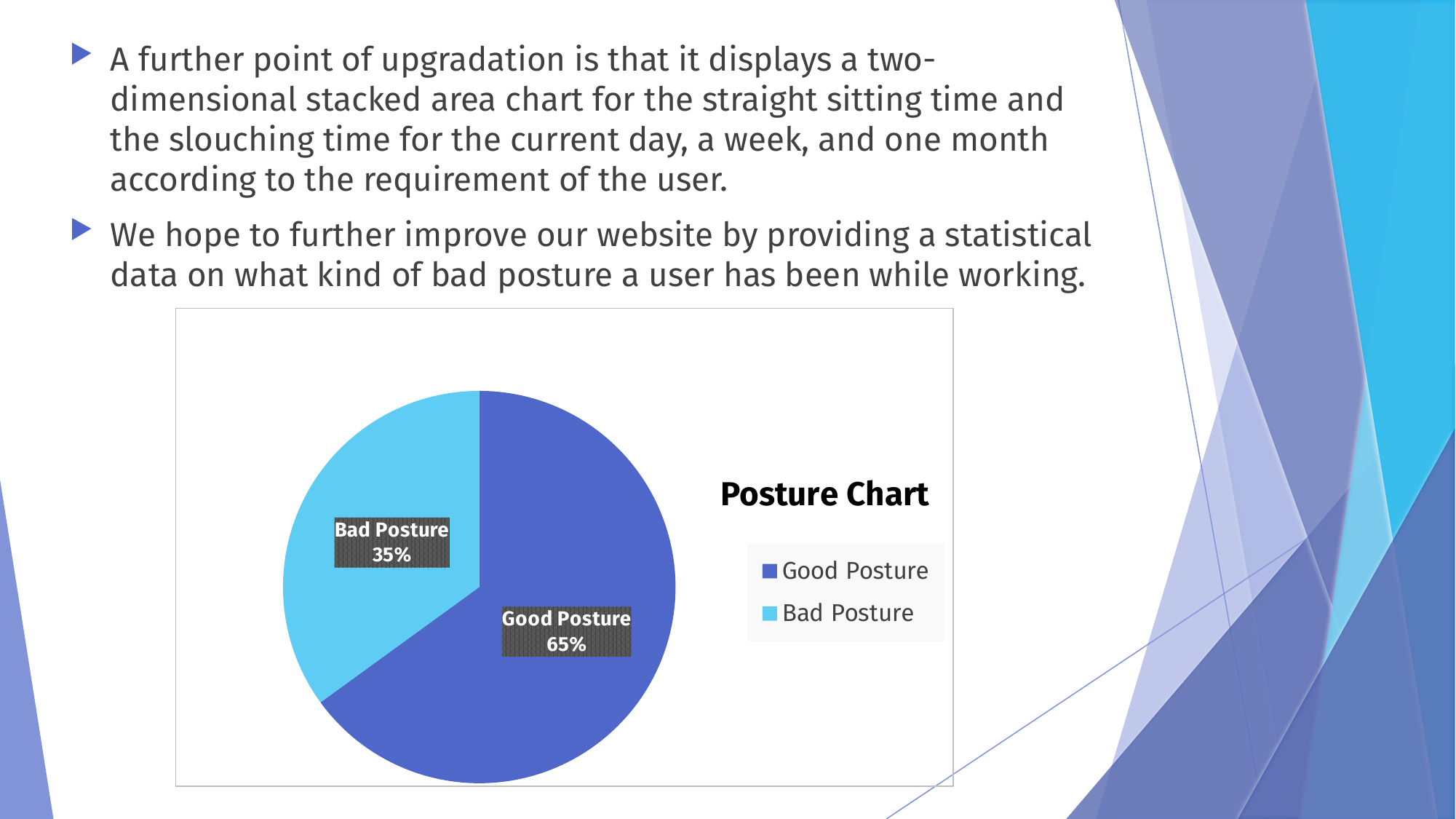

A further point of upgradation is that it displays a two-dimensional stacked area chart for the straight sitting time and the slouching time for the current day, a week, and one month according to the requirement of the user.
We hope to further improve our website by providing a statistical data on what kind of bad posture a user has been while working.

### Chart: Posture Chart

| Category | Sales |
|---|---|
| Good Posture | 0.65 |
| Bad Posture | 0.35 |